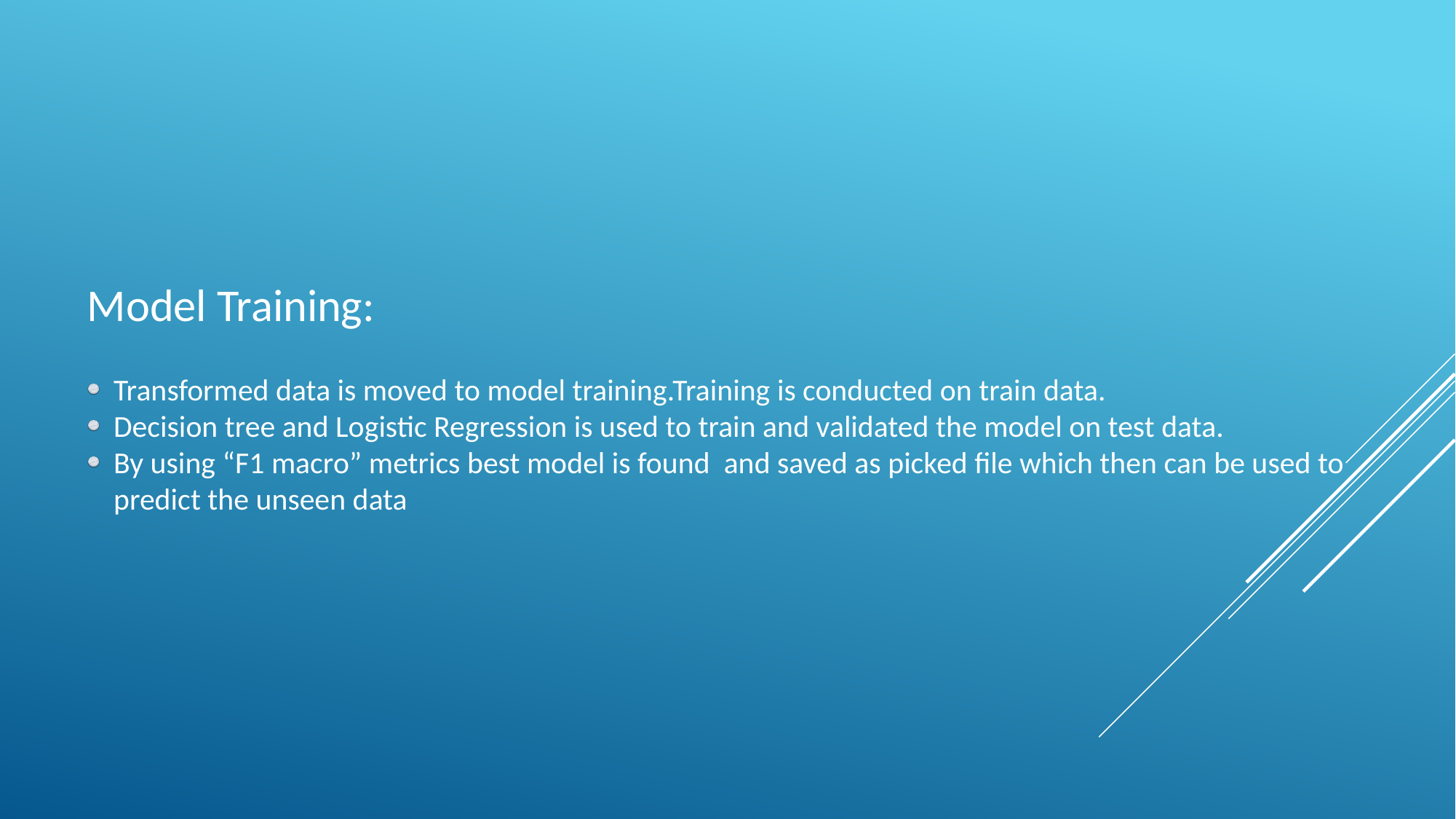

Model Training:

Transformed data is moved to model training.Training is conducted on train data.
Decision tree and Logistic Regression is used to train and validated the model on test data.
By using “F1 macro” metrics best model is found  and saved as picked file which then can be used to predict the unseen data